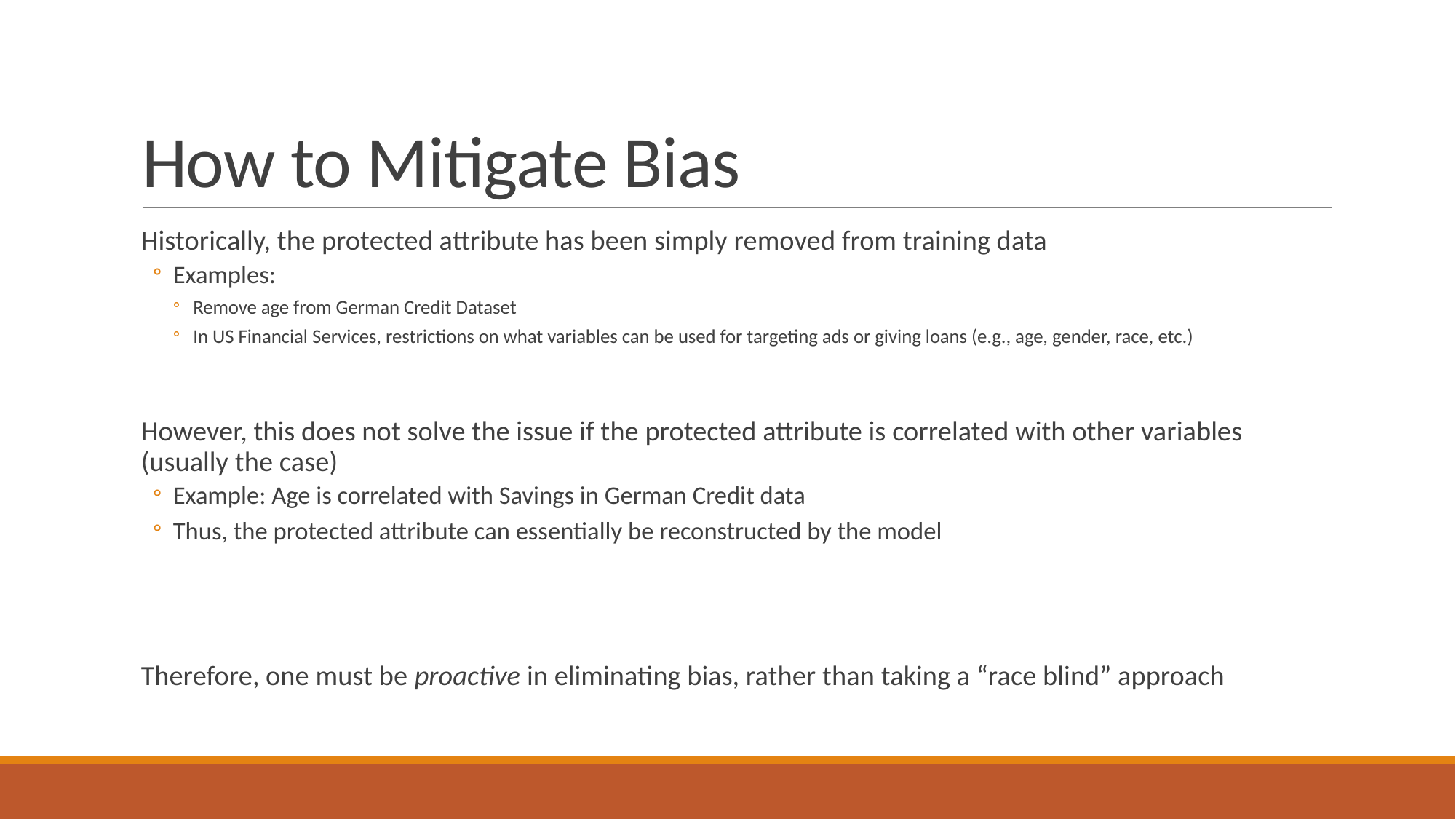

# How to Mitigate Bias
Historically, the protected attribute has been simply removed from training data
Examples:
Remove age from German Credit Dataset
In US Financial Services, restrictions on what variables can be used for targeting ads or giving loans (e.g., age, gender, race, etc.)

However, this does not solve the issue if the protected attribute is correlated with other variables (usually the case)
Example: Age is correlated with Savings in German Credit data
Thus, the protected attribute can essentially be reconstructed by the model

Therefore, one must be proactive in eliminating bias, rather than taking a “race blind” approach